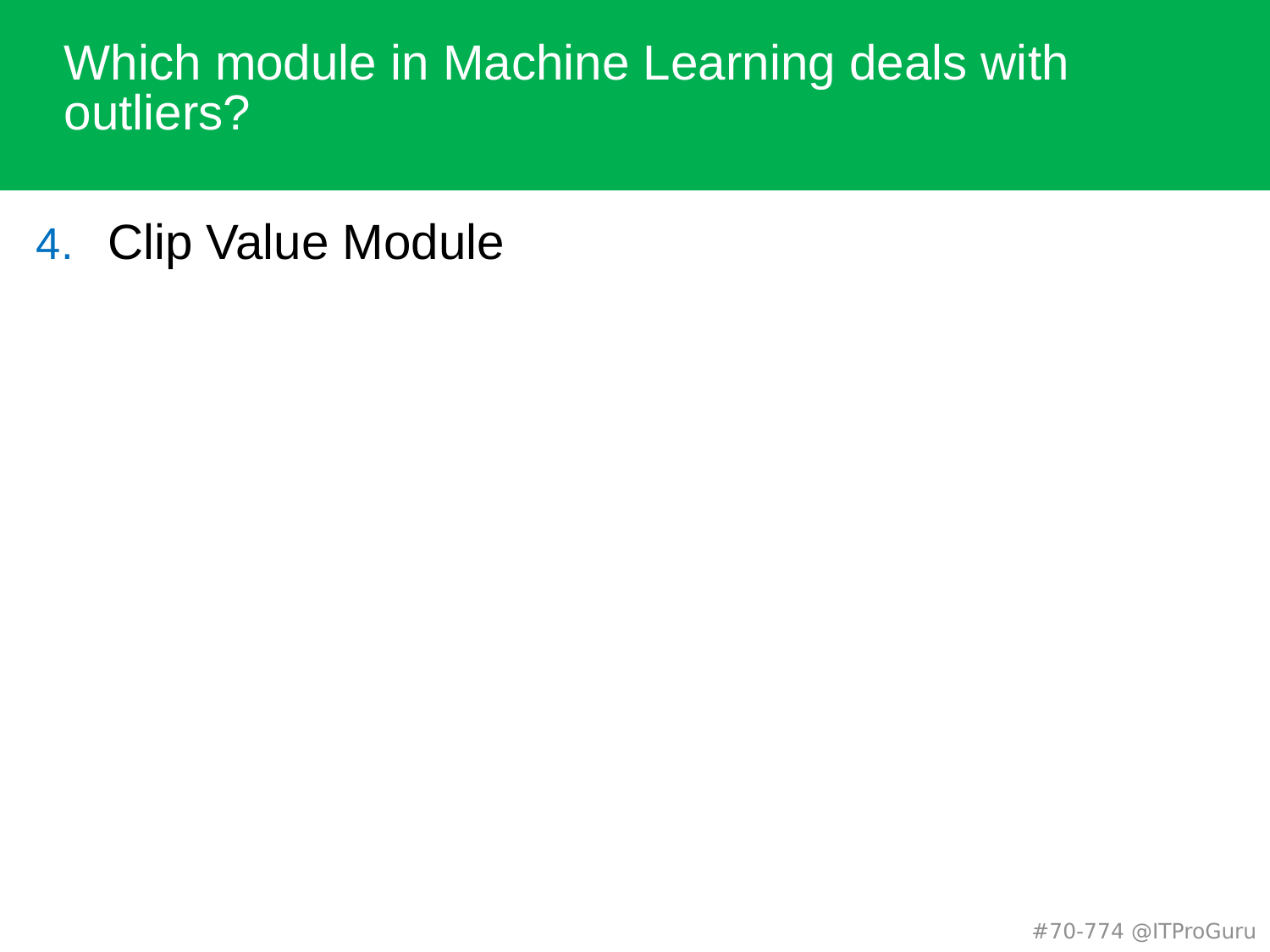

# Which module in Machine Learning deals with outliers?
Clip Value Module